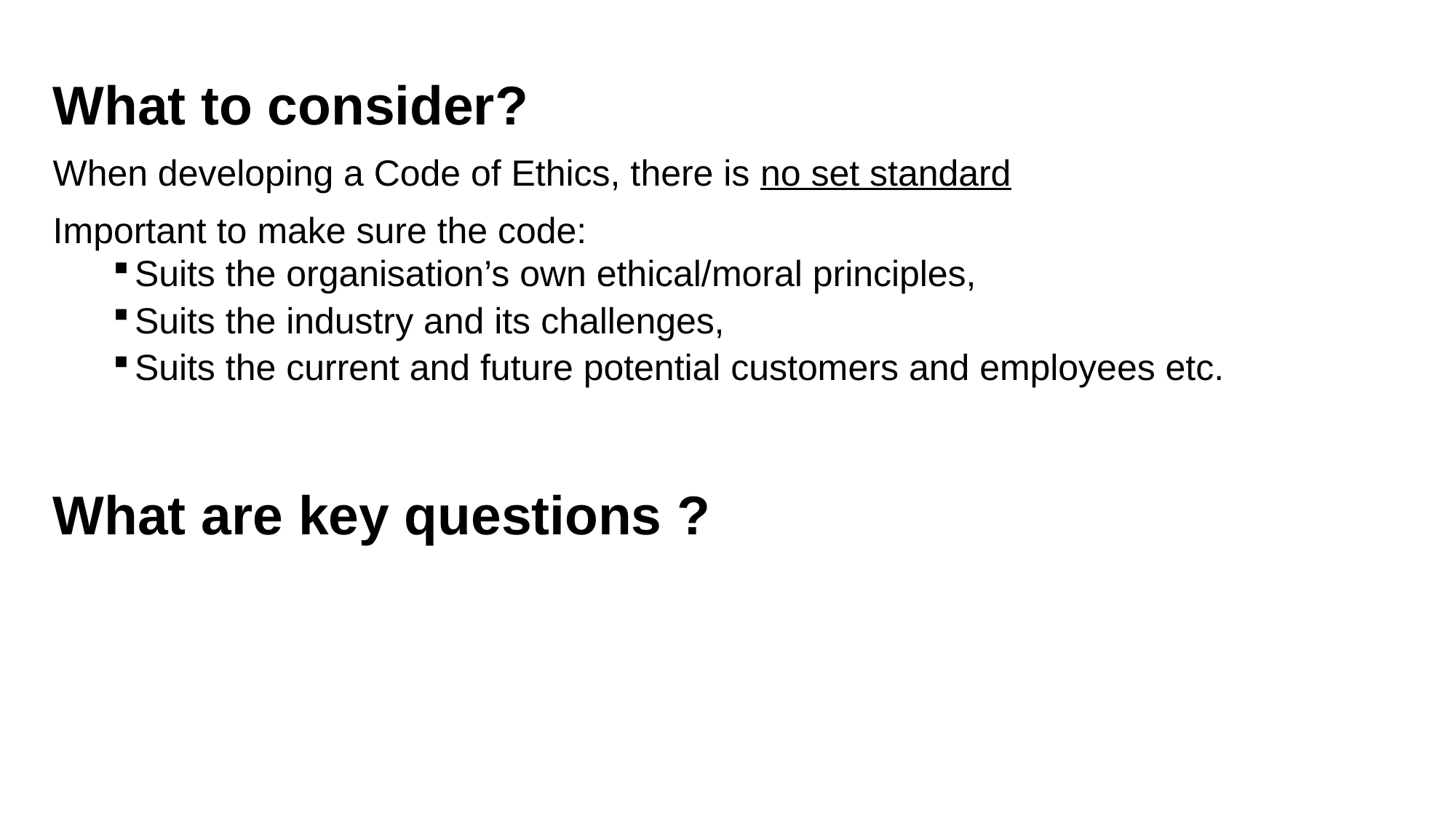

What to consider?
When developing a Code of Ethics, there is no set standard
Important to make sure the code:
Suits the organisation’s own ethical/moral principles,
Suits the industry and its challenges,
Suits the current and future potential customers and employees etc.

What are key questions ?
Developing Code of Ethics